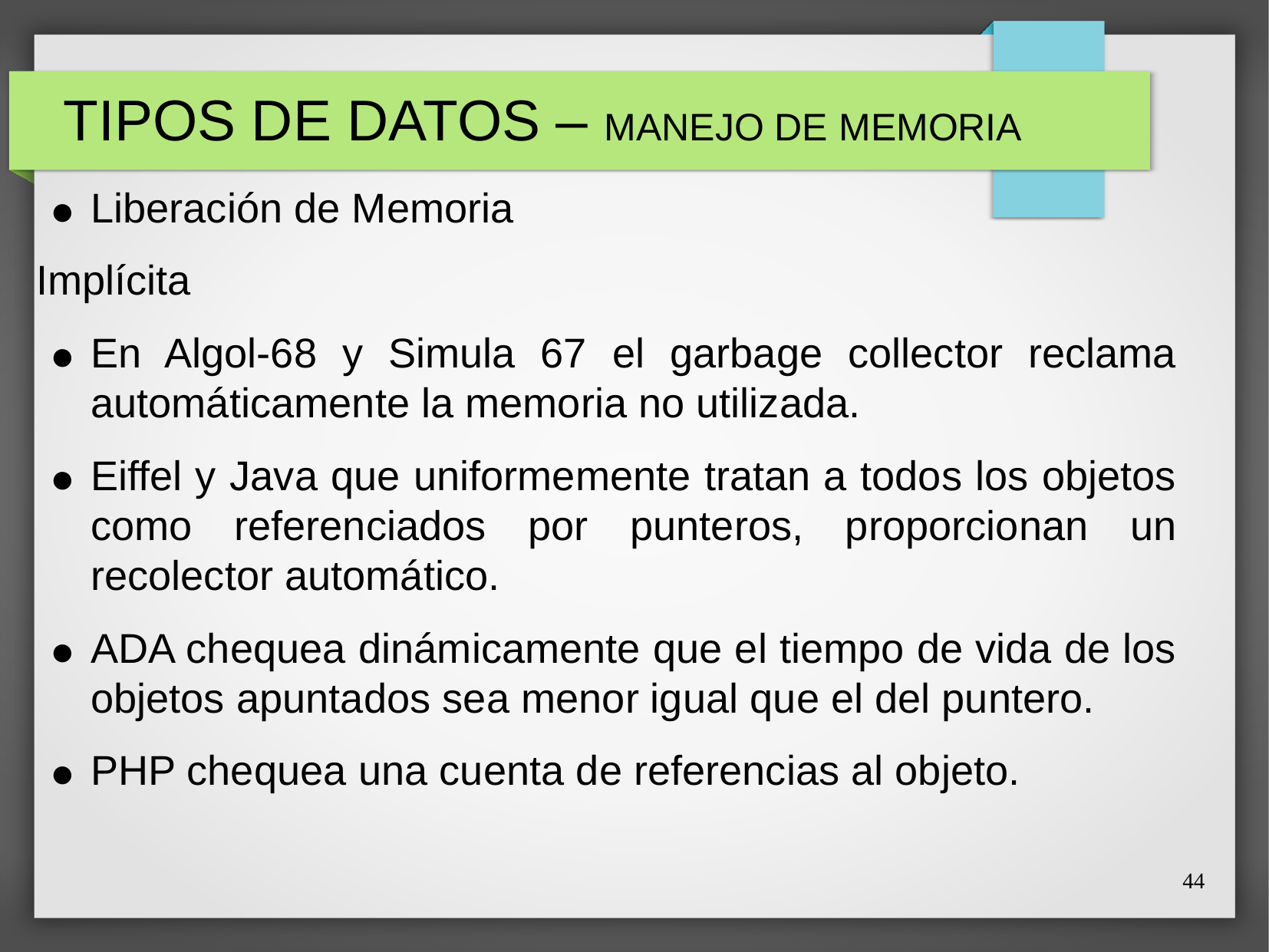

# TIPOS DE DATOS – MANEJO DE MEMORIA
Liberación de Memoria
Implícita
En Algol-68 y Simula 67 el garbage collector reclama automáticamente la memoria no utilizada.
Eiffel y Java que uniformemente tratan a todos los objetos como referenciados por punteros, proporcionan un recolector automático.
ADA chequea dinámicamente que el tiempo de vida de los objetos apuntados sea menor igual que el del puntero.
PHP chequea una cuenta de referencias al objeto.
44